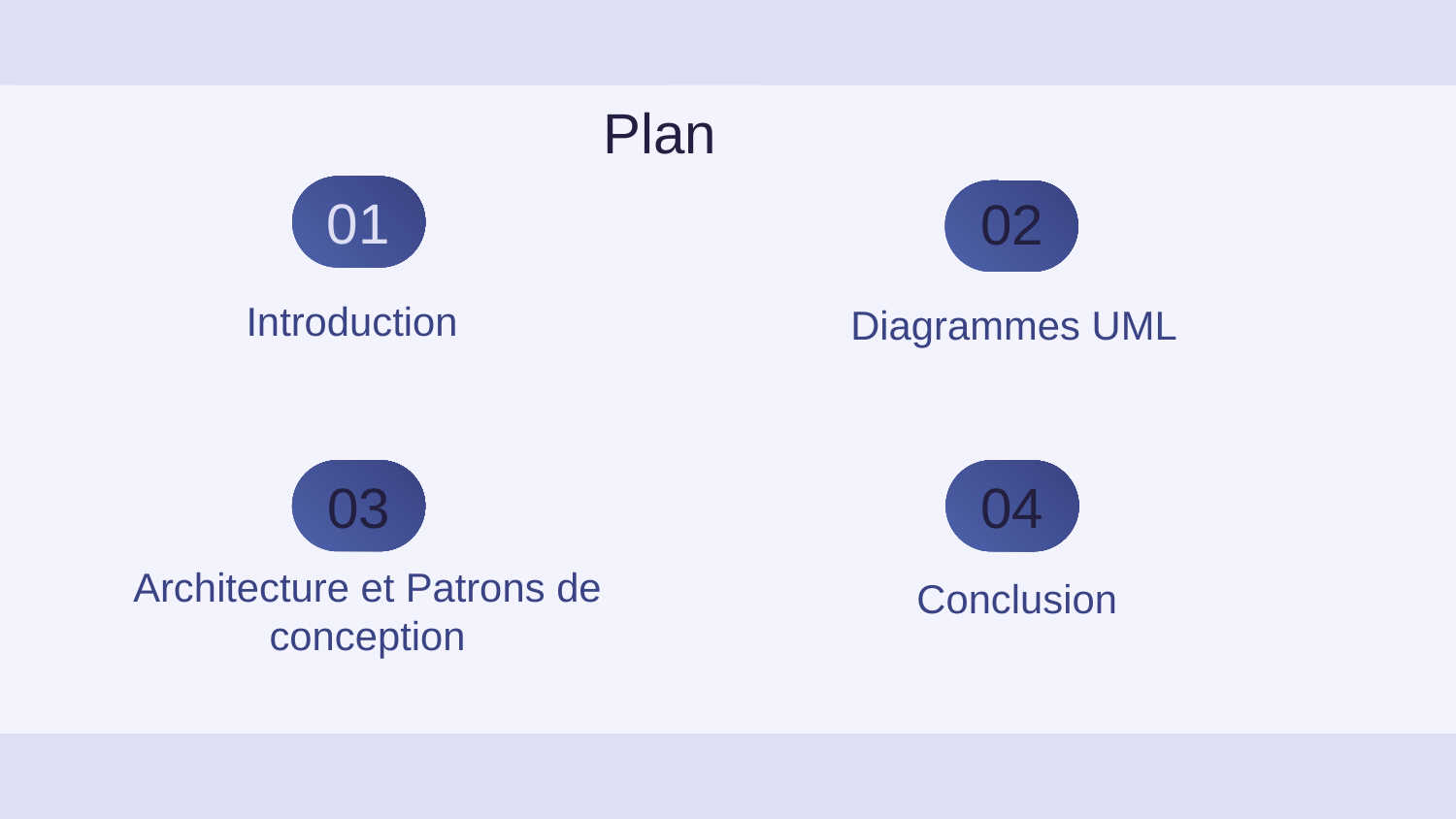

Plan

01
02
Introduction
Diagrammes UML

03
04
Conclusion
Architecture et Patrons de conception